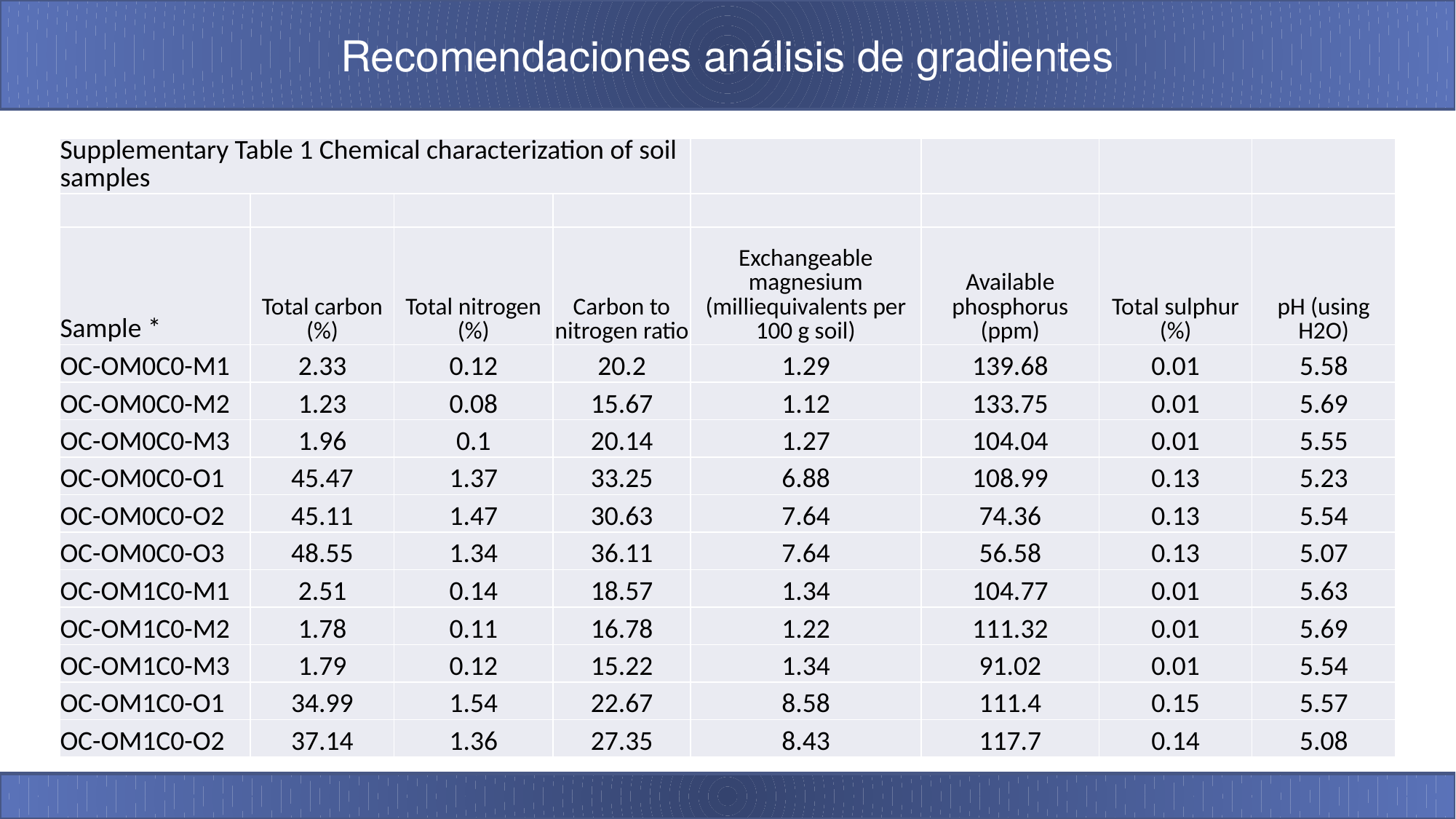

# Recomendaciones análisis de gradientes
| Supplementary Table 1 Chemical characterization of soil samples |  |  |  |  |  |  |  |
| --- | --- | --- | --- | --- | --- | --- | --- |
|  |  |  |  |  |  |  |  |
| Sample \* | Total carbon (%) | Total nitrogen (%) | Carbon to nitrogen ratio | Exchangeable magnesium (milliequivalents per 100 g soil) | Available phosphorus (ppm) | Total sulphur (%) | pH (using H2O) |
| OC-OM0C0-M1 | 2.33 | 0.12 | 20.2 | 1.29 | 139.68 | 0.01 | 5.58 |
| OC-OM0C0-M2 | 1.23 | 0.08 | 15.67 | 1.12 | 133.75 | 0.01 | 5.69 |
| OC-OM0C0-M3 | 1.96 | 0.1 | 20.14 | 1.27 | 104.04 | 0.01 | 5.55 |
| OC-OM0C0-O1 | 45.47 | 1.37 | 33.25 | 6.88 | 108.99 | 0.13 | 5.23 |
| OC-OM0C0-O2 | 45.11 | 1.47 | 30.63 | 7.64 | 74.36 | 0.13 | 5.54 |
| OC-OM0C0-O3 | 48.55 | 1.34 | 36.11 | 7.64 | 56.58 | 0.13 | 5.07 |
| OC-OM1C0-M1 | 2.51 | 0.14 | 18.57 | 1.34 | 104.77 | 0.01 | 5.63 |
| OC-OM1C0-M2 | 1.78 | 0.11 | 16.78 | 1.22 | 111.32 | 0.01 | 5.69 |
| OC-OM1C0-M3 | 1.79 | 0.12 | 15.22 | 1.34 | 91.02 | 0.01 | 5.54 |
| OC-OM1C0-O1 | 34.99 | 1.54 | 22.67 | 8.58 | 111.4 | 0.15 | 5.57 |
| OC-OM1C0-O2 | 37.14 | 1.36 | 27.35 | 8.43 | 117.7 | 0.14 | 5.08 |